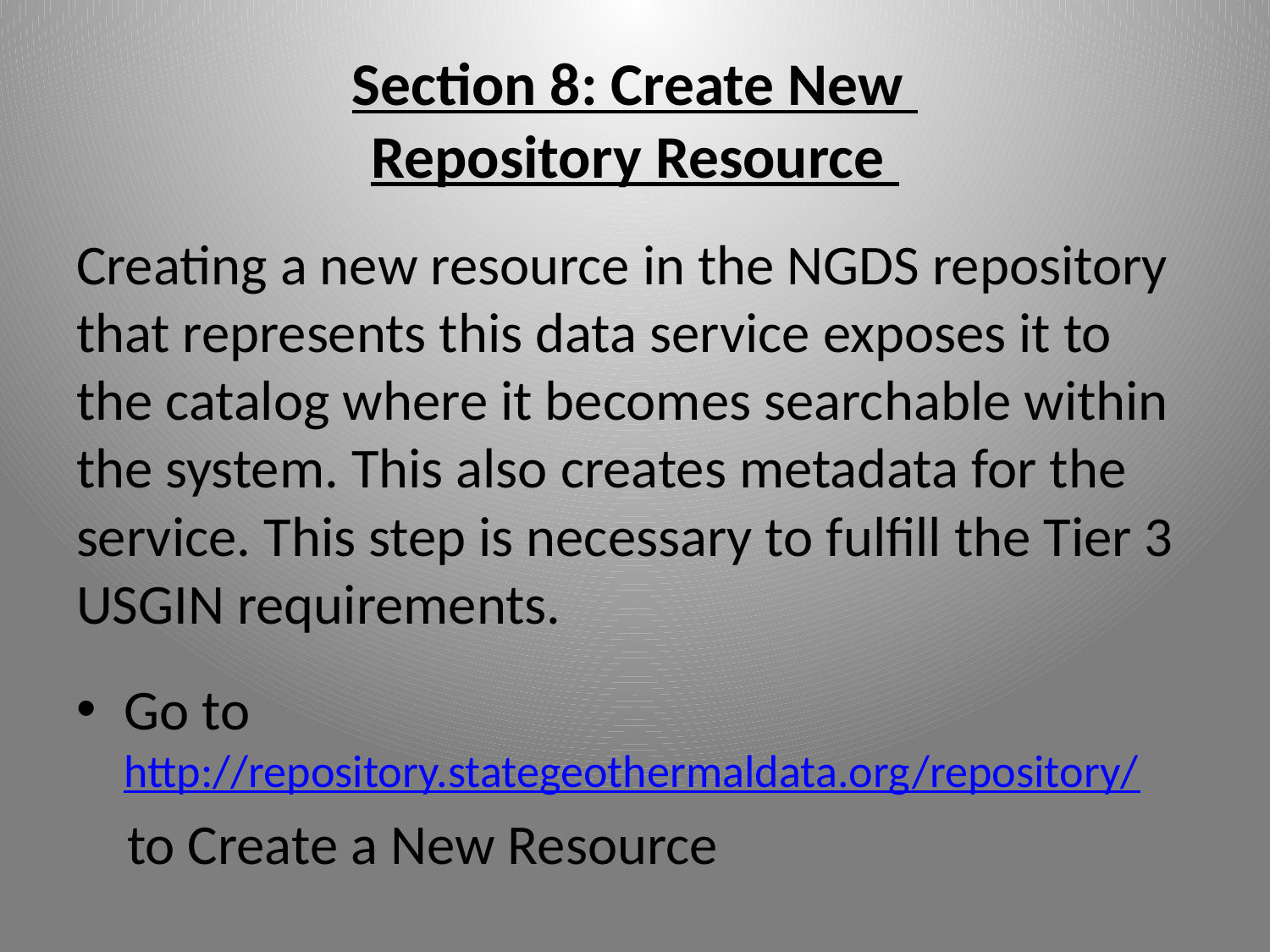

# Section 8: Create New Repository Resource
Creating a new resource in the NGDS repository that represents this data service exposes it to the catalog where it becomes searchable within the system. This also creates metadata for the service. This step is necessary to fulfill the Tier 3 USGIN requirements.

Go to http://repository.stategeothermaldata.org/repository/
    to Create a New Resource